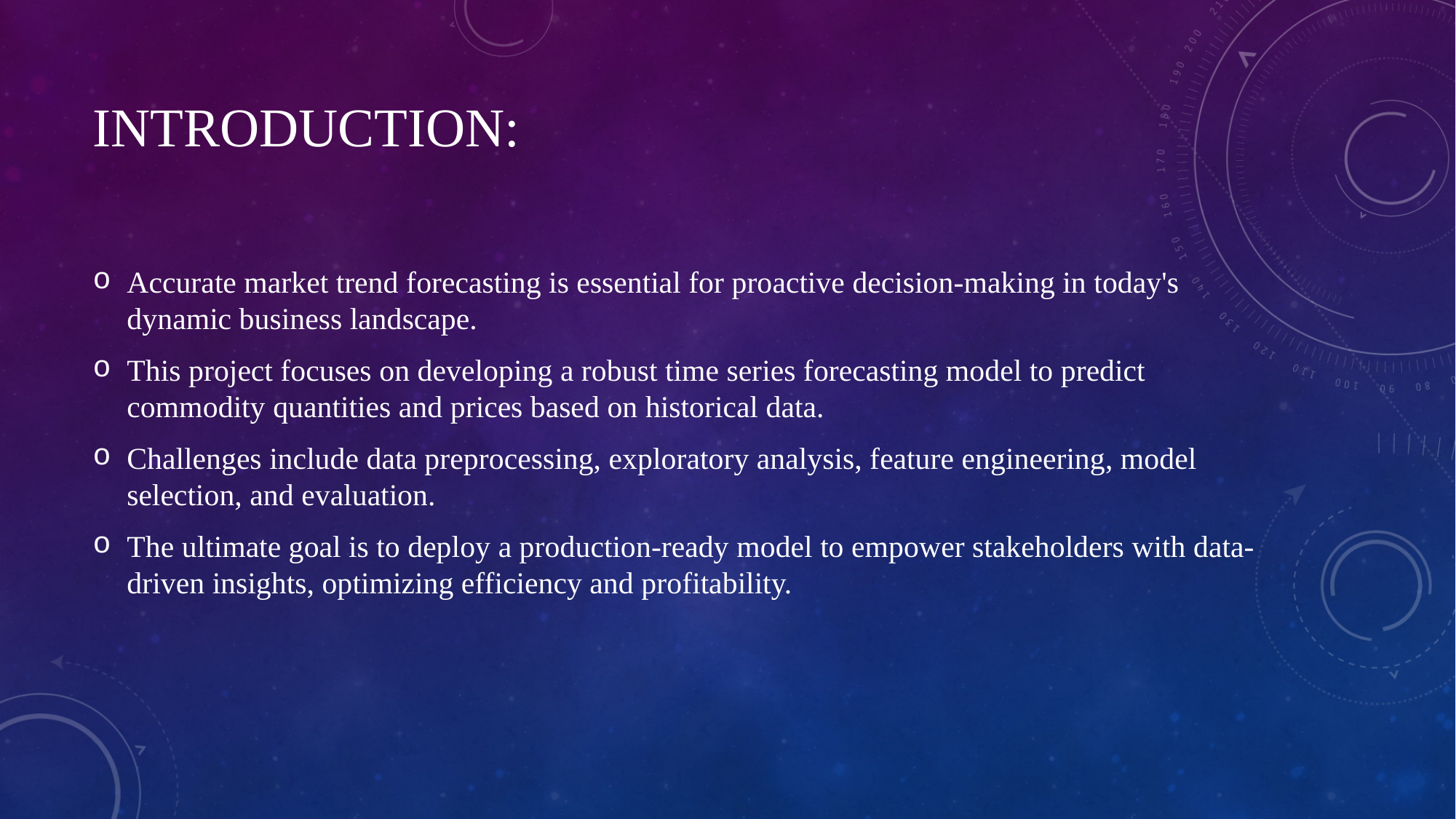

# Introduction:
Accurate market trend forecasting is essential for proactive decision-making in today's dynamic business landscape.
This project focuses on developing a robust time series forecasting model to predict commodity quantities and prices based on historical data.
Challenges include data preprocessing, exploratory analysis, feature engineering, model selection, and evaluation.
The ultimate goal is to deploy a production-ready model to empower stakeholders with data-driven insights, optimizing efficiency and profitability.